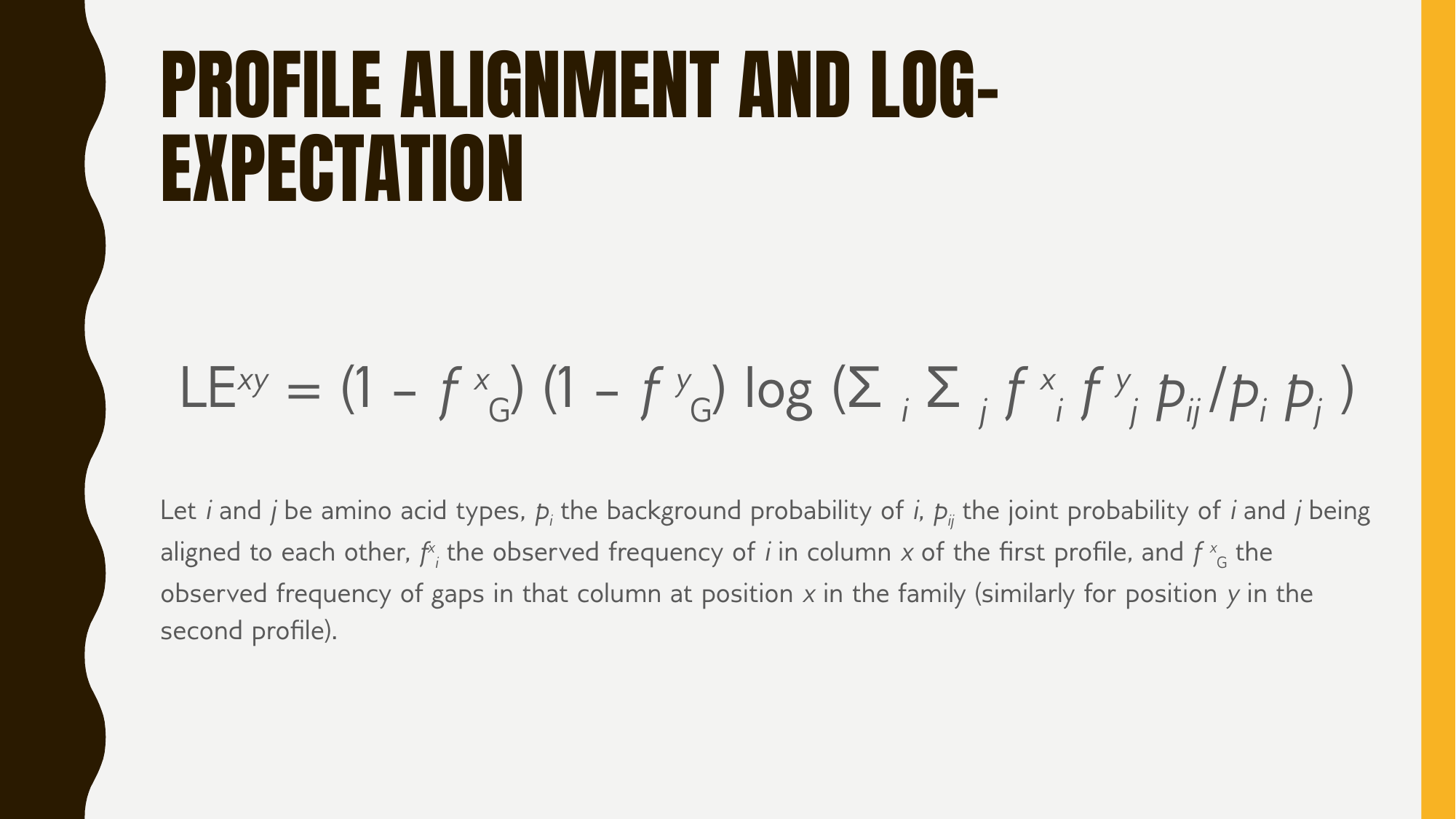

# PROFILE ALIGNMENT AND LOG-EXPECTATION
LExy = (1 – f xG) (1 – f yG) log (Σ i Σ j f xi f yj pij /pi pj  )

Let i and j be amino acid types, pi the background probability of i, pij the joint probability of i and j being aligned to each other, fxi the observed frequency of i in column x of the first profile, and f xG the observed frequency of gaps in that column at position x in the family (similarly for position y in the second profile).